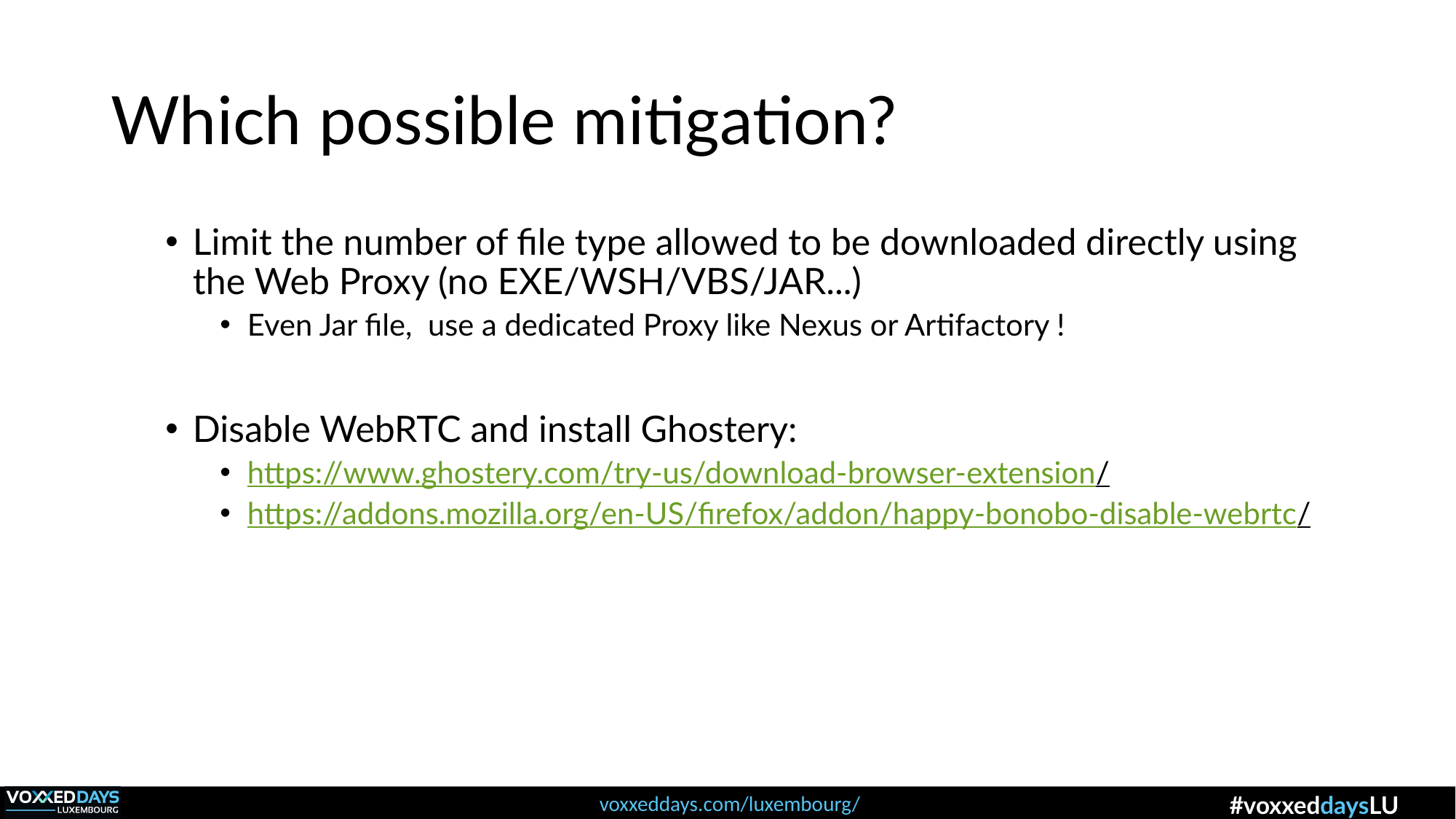

# Which possible mitigation?
Limit the number of file type allowed to be downloaded directly using the Web Proxy (no EXE/WSH/VBS/JAR...)
Even Jar file,  use a dedicated Proxy like Nexus or Artifactory !

Disable WebRTC and install Ghostery:
https://www.ghostery.com/try-us/download-browser-extension/
https://addons.mozilla.org/en-US/firefox/addon/happy-bonobo-disable-webrtc/